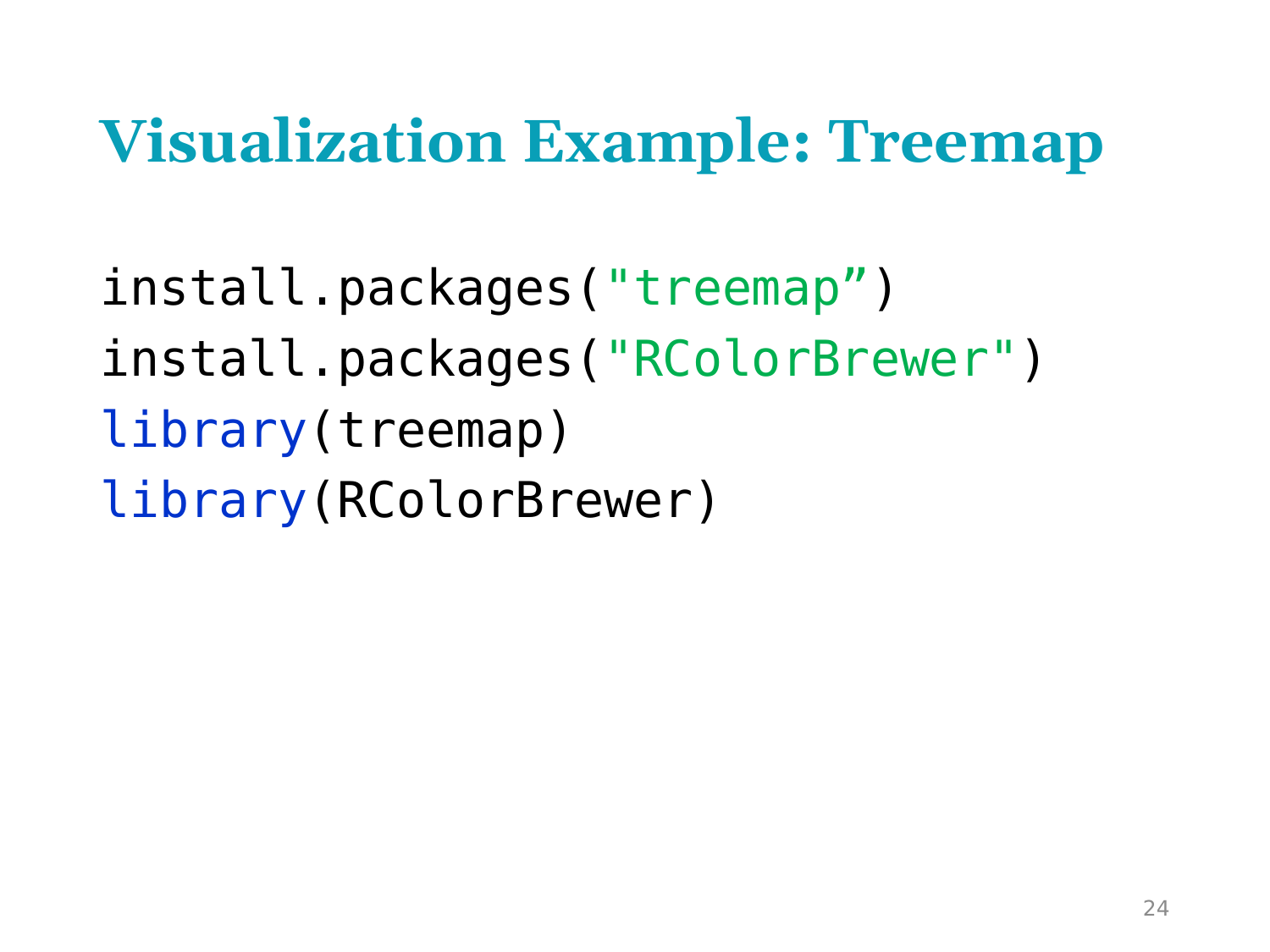

# Visualization Example: Treemap
install.packages("treemap”)
install.packages("RColorBrewer")
library(treemap)
library(RColorBrewer)

24